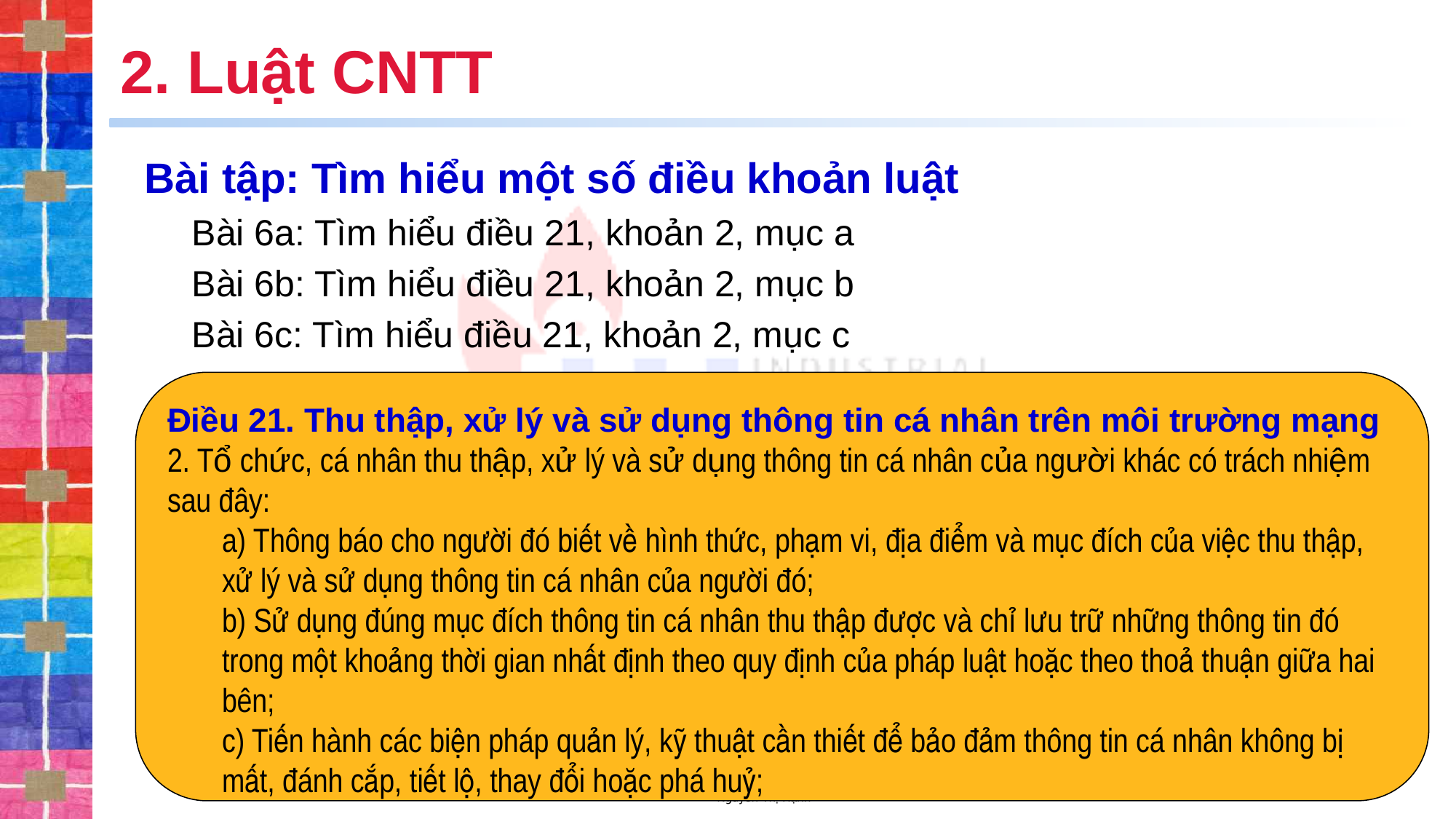

# 2. Luật CNTT
Bài tập: Tìm hiểu một số điều khoản luật
Bài 6a: Tìm hiểu điều 21, khoản 2, mục a
Bài 6b: Tìm hiểu điều 21, khoản 2, mục b
Bài 6c: Tìm hiểu điều 21, khoản 2, mục c

Điều 21. Thu thập, xử lý và sử dụng thông tin cá nhân trên môi trường mạng
2. Tổ chức, cá nhân thu thập, xử lý và sử dụng thông tin cá nhân của người khác có trách nhiệm sau đây:
a) Thông báo cho người đó biết về hình thức, phạm vi, địa điểm và mục đích của việc thu thập, xử lý và sử dụng thông tin cá nhân của người đó;
b) Sử dụng đúng mục đích thông tin cá nhân thu thập được và chỉ lưu trữ những thông tin đó trong một khoảng thời gian nhất định theo quy định của pháp luật hoặc theo thoả thuận giữa hai bên;
c) Tiến hành các biện pháp quản lý, kỹ thuật cần thiết để bảo đảm thông tin cá nhân không bị mất, đánh cắp, tiết lộ, thay đổi hoặc phá huỷ;

Nguyễn Thị Hạnh